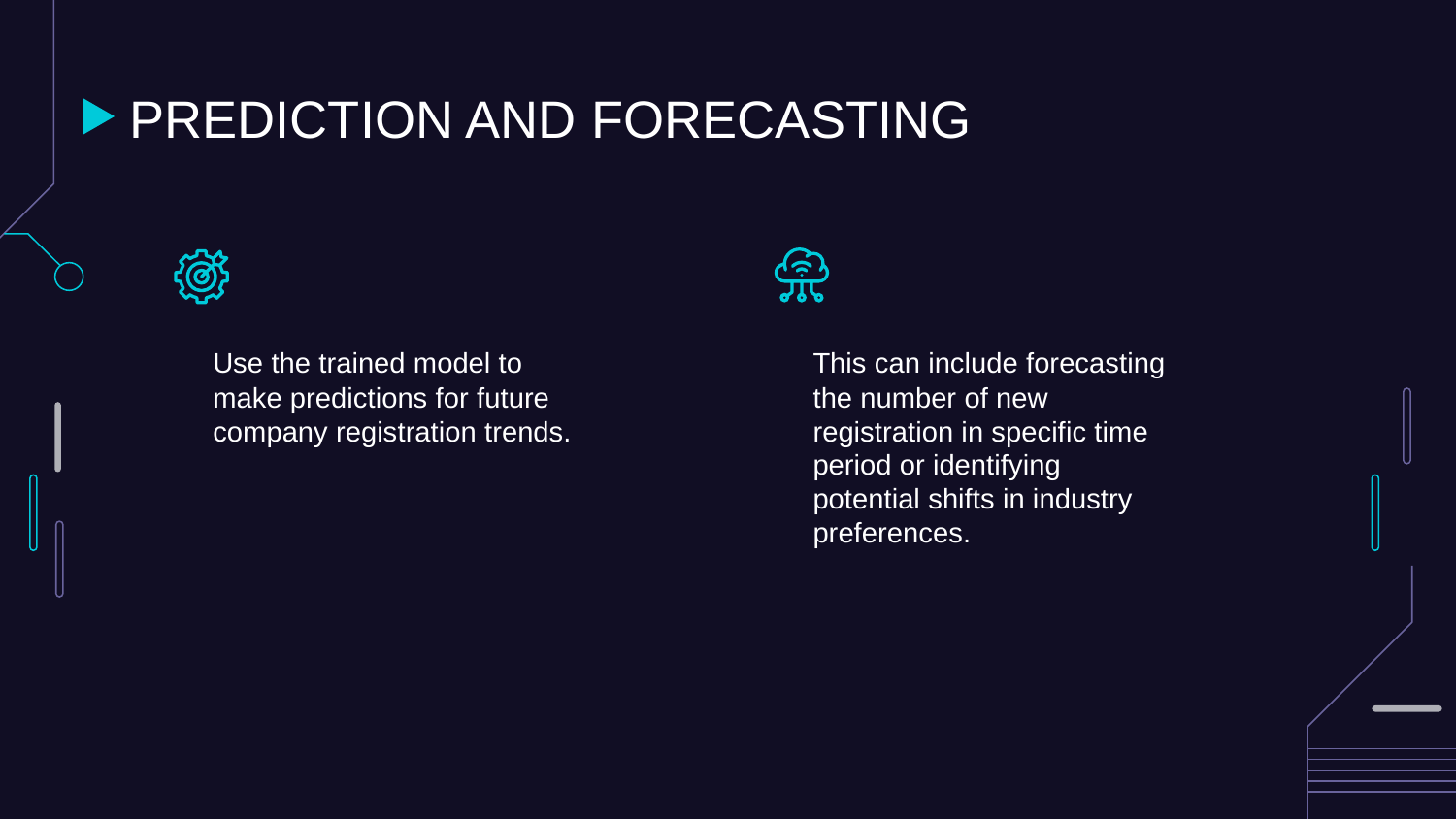

# PREDICTION AND FORECASTING

Use the trained model to make predictions for future company registration trends.
This can include forecasting the number of new registration in specific time period or identifying potential shifts in industry preferences.